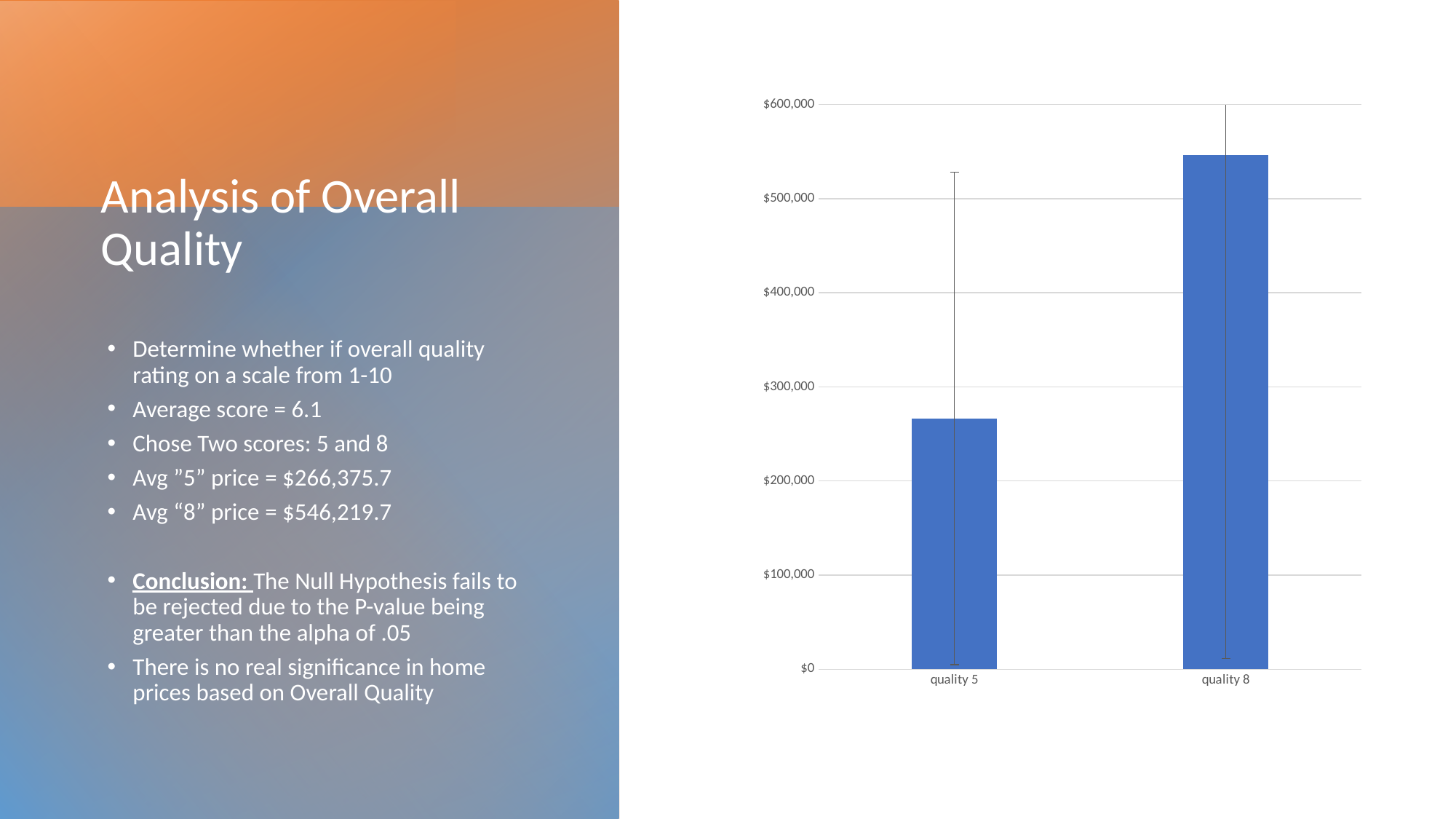

# Analysis of Overall Quality

### Chart

| Category |  |
|---|---|
| quality 5 | 266375.72361809044 |
| quality 8 | 546219.7633136095 |
Determine whether if overall quality rating on a scale from 1-10
Average score = 6.1
Chose Two scores: 5 and 8
Avg ”5” price = $266,375.7
Avg “8” price = $546,219.7

Conclusion: The Null Hypothesis fails to be rejected due to the P-value being greater than the alpha of .05
There is no real significance in home prices based on Overall Quality